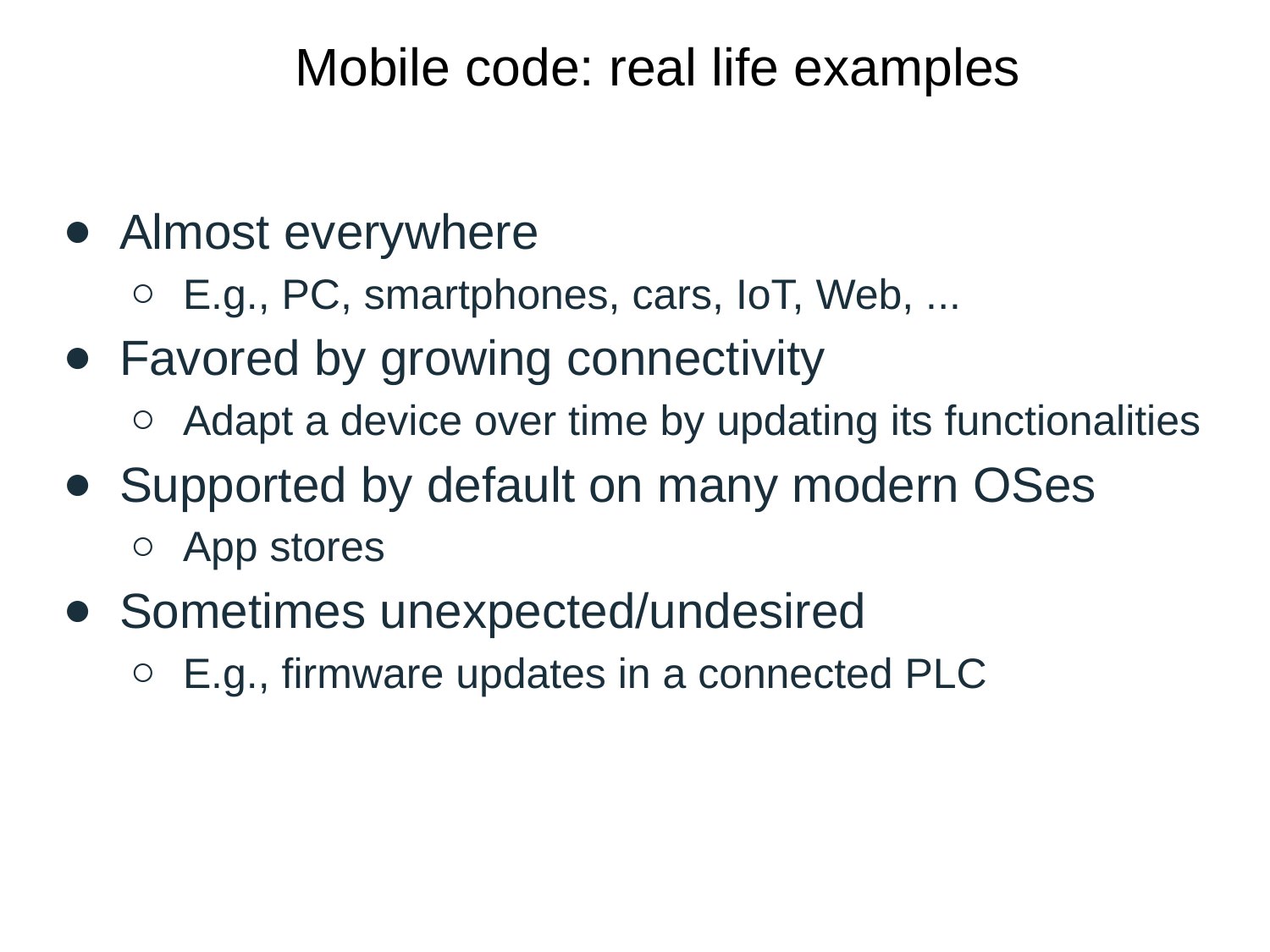

# Mobile code: real life examples
Almost everywhere
E.g., PC, smartphones, cars, IoT, Web, ...
Favored by growing connectivity
Adapt a device over time by updating its functionalities
Supported by default on many modern OSes
App stores
Sometimes unexpected/undesired
E.g., firmware updates in a connected PLC